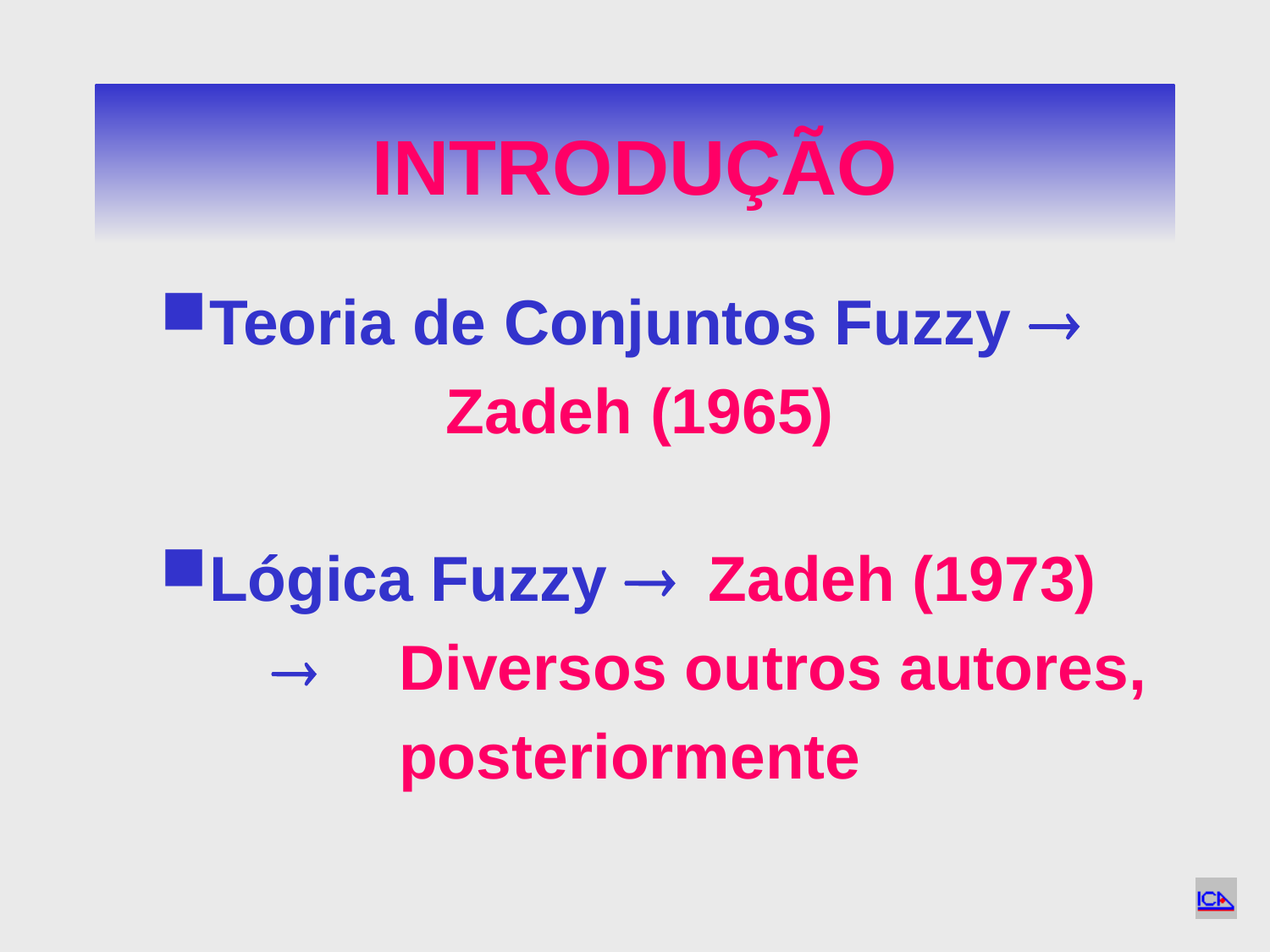

# INTRODUÇÃO
Teoria de Conjuntos Fuzzy →
Zadeh (1965)

Lógica Fuzzy → 	Zadeh (1973)
		→ 	Diversos outros autores,
			posteriormente